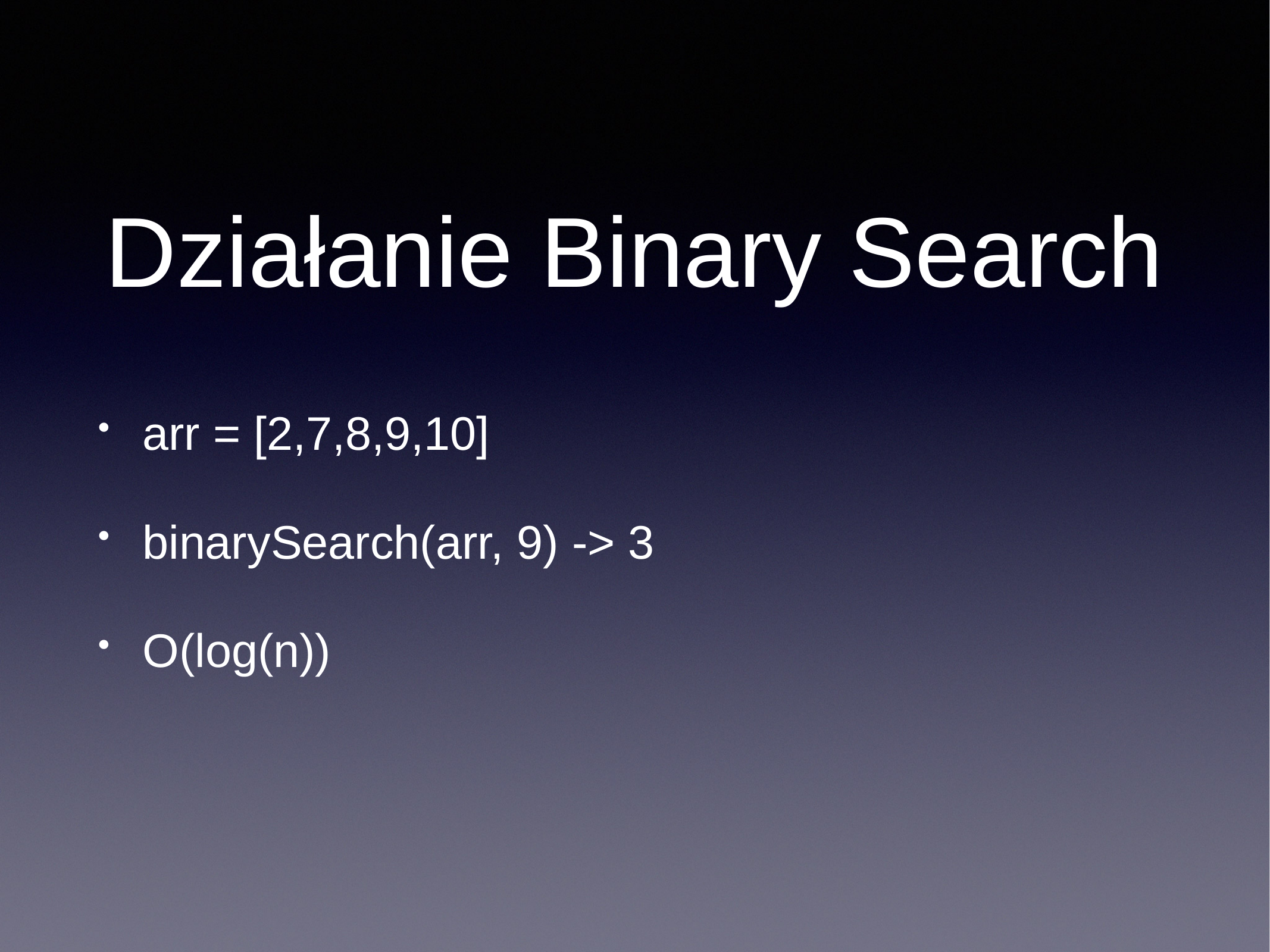

# Działanie Binary Search
arr = [2,7,8,9,10]
binarySearch(arr, 9) -> 3
O(log(n))